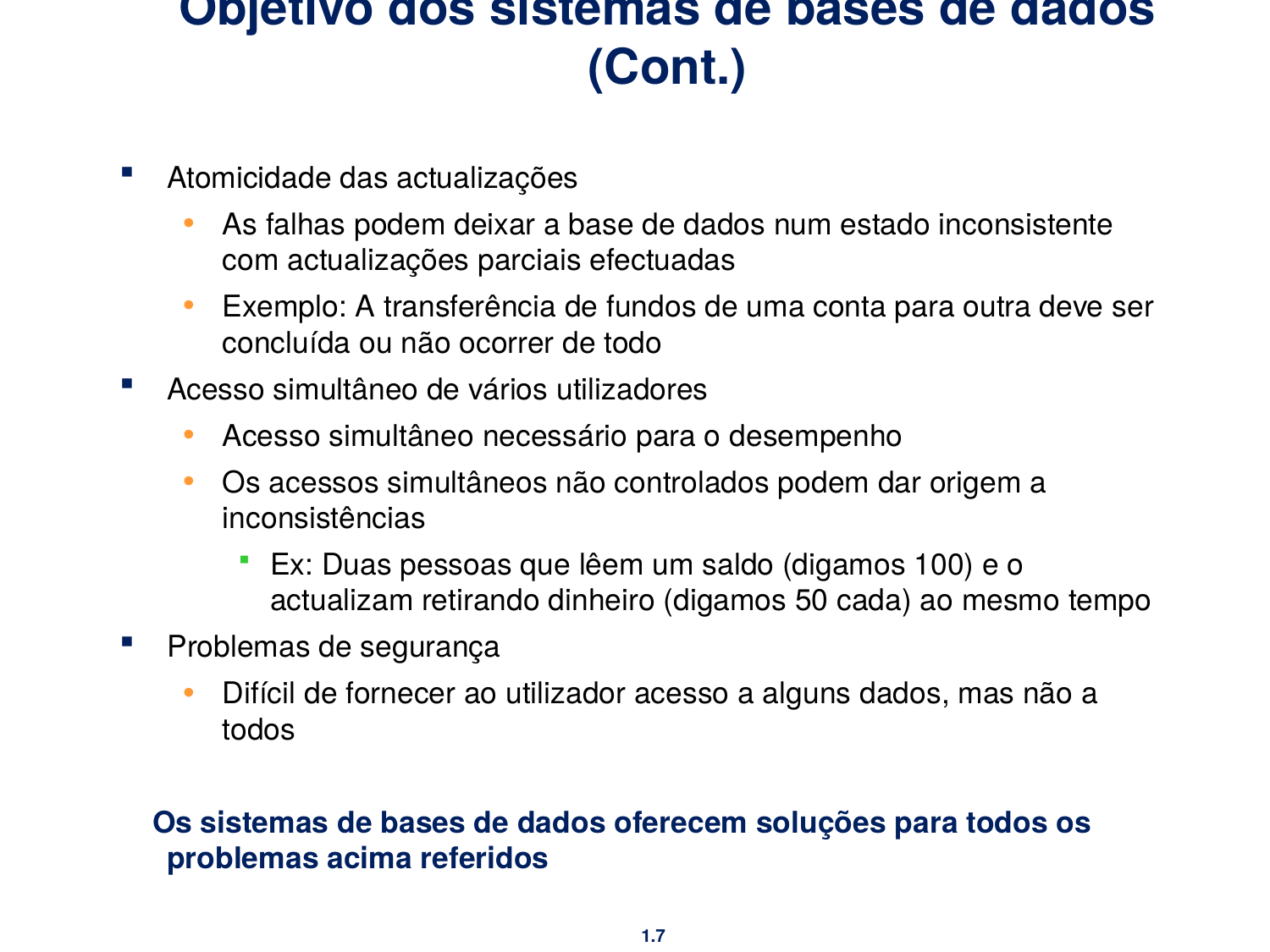

# Objetivo dos sistemas de bases de dados (Cont.)
Atomicidade das actualizações
As falhas podem deixar a base de dados num estado inconsistente com actualizações parciais efectuadas
Exemplo: A transferência de fundos de uma conta para outra deve ser concluída ou não ocorrer de todo
Acesso simultâneo de vários utilizadores
Acesso simultâneo necessário para o desempenho
Os acessos simultâneos não controlados podem dar origem a inconsistências
Ex: Duas pessoas que lêem um saldo (digamos 100) e o actualizam retirando dinheiro (digamos 50 cada) ao mesmo tempo
Problemas de segurança
Difícil de fornecer ao utilizador acesso a alguns dados, mas não a todos

    Os sistemas de bases de dados oferecem soluções para todos os problemas acima referidos